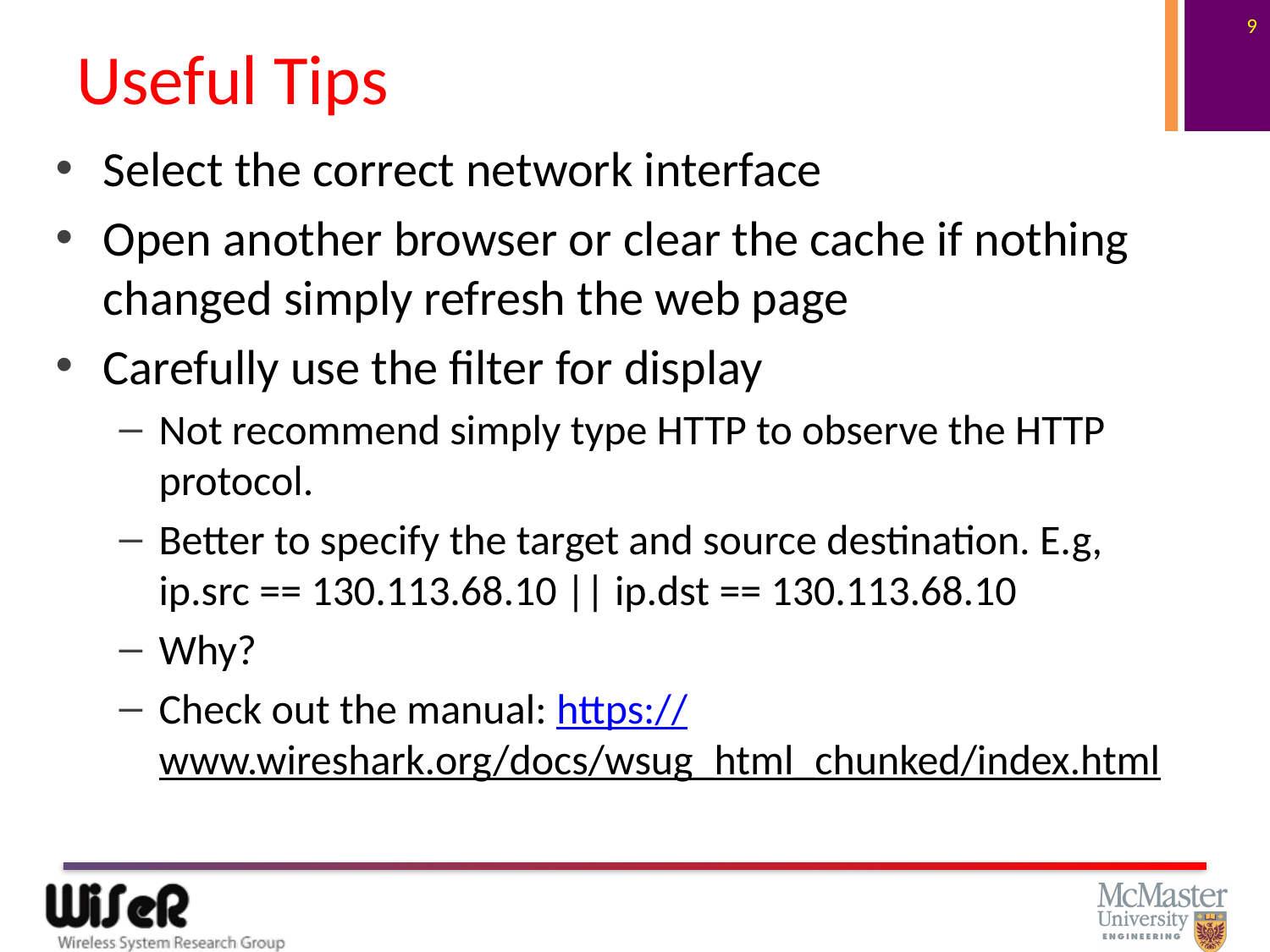

9
# Useful Tips
Select the correct network interface
Open another browser or clear the cache if nothing changed simply refresh the web page
Carefully use the filter for display
Not recommend simply type HTTP to observe the HTTP protocol.
Better to specify the target and source destination. E.g, ip.src == 130.113.68.10 || ip.dst == 130.113.68.10
Why?
Check out the manual: https://www.wireshark.org/docs/wsug_html_chunked/index.html